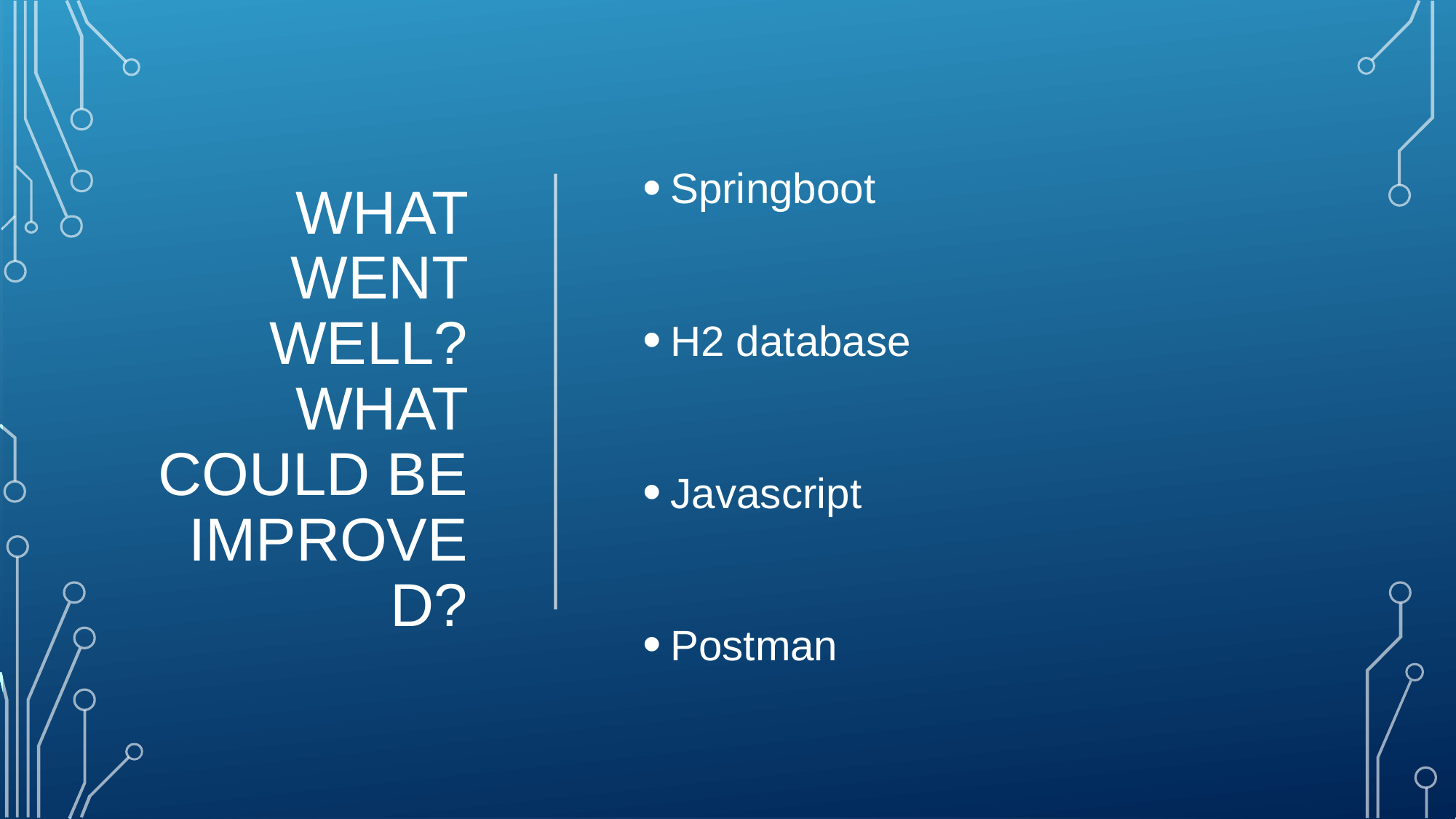

# What went well? What could be improved?
Springboot

H2 database

Javascript

Postman